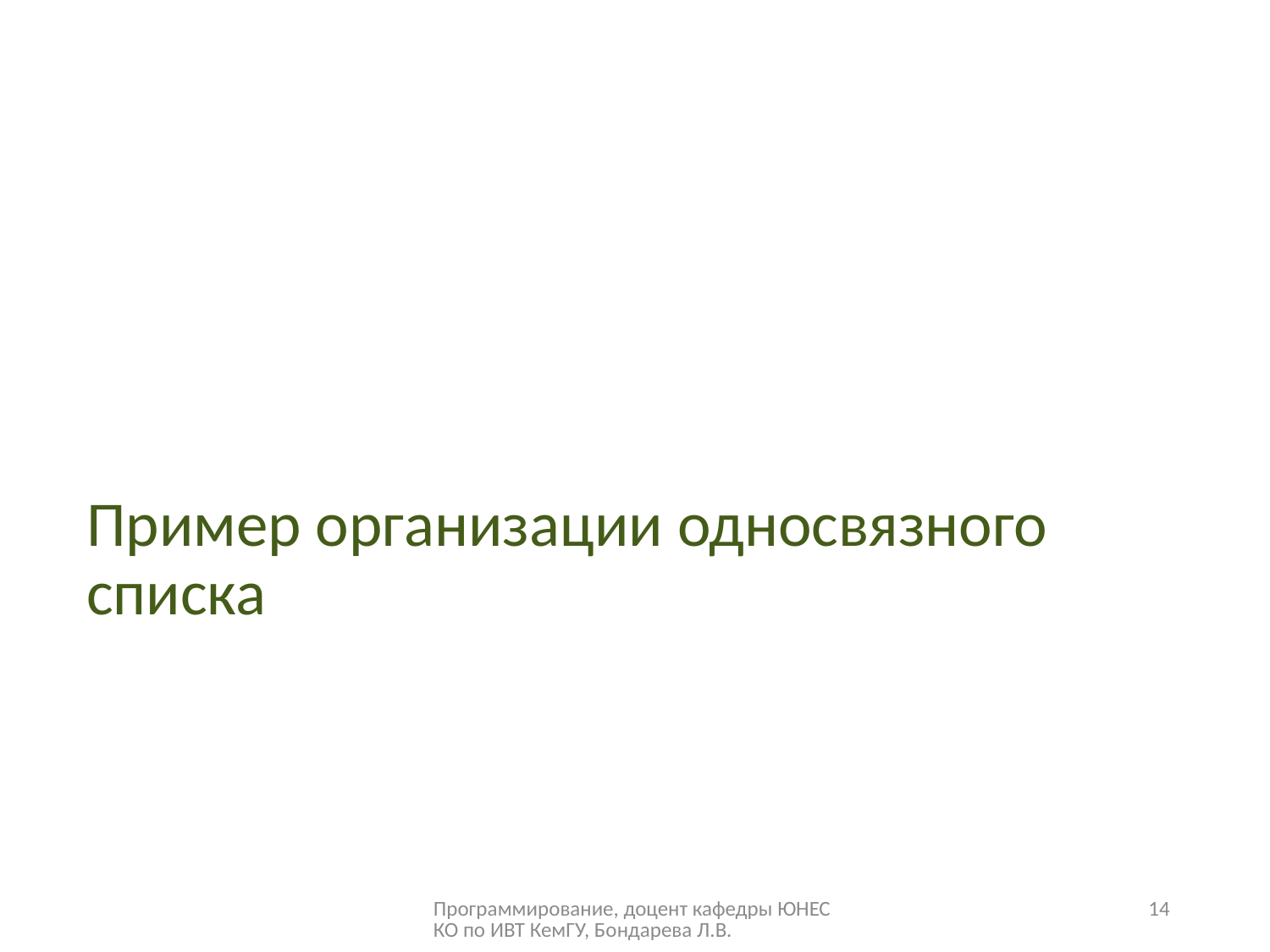

# Пример организации односвязного списка
Программирование, доцент кафедры ЮНЕСКО по ИВТ КемГУ, Бондарева Л.В.
14